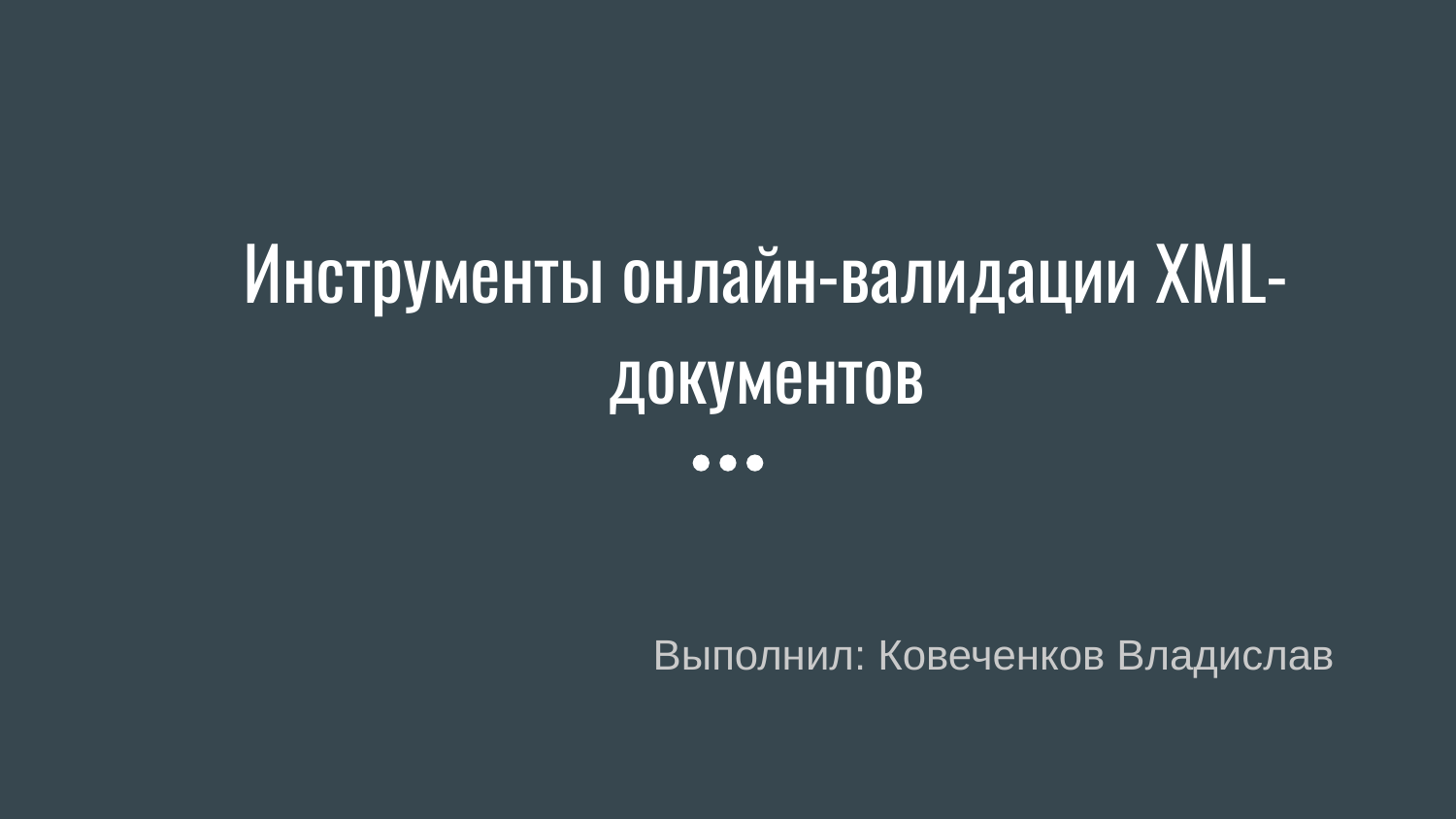

# Инструменты онлайн-валидации XML-документов
Выполнил: Ковеченков Владислав